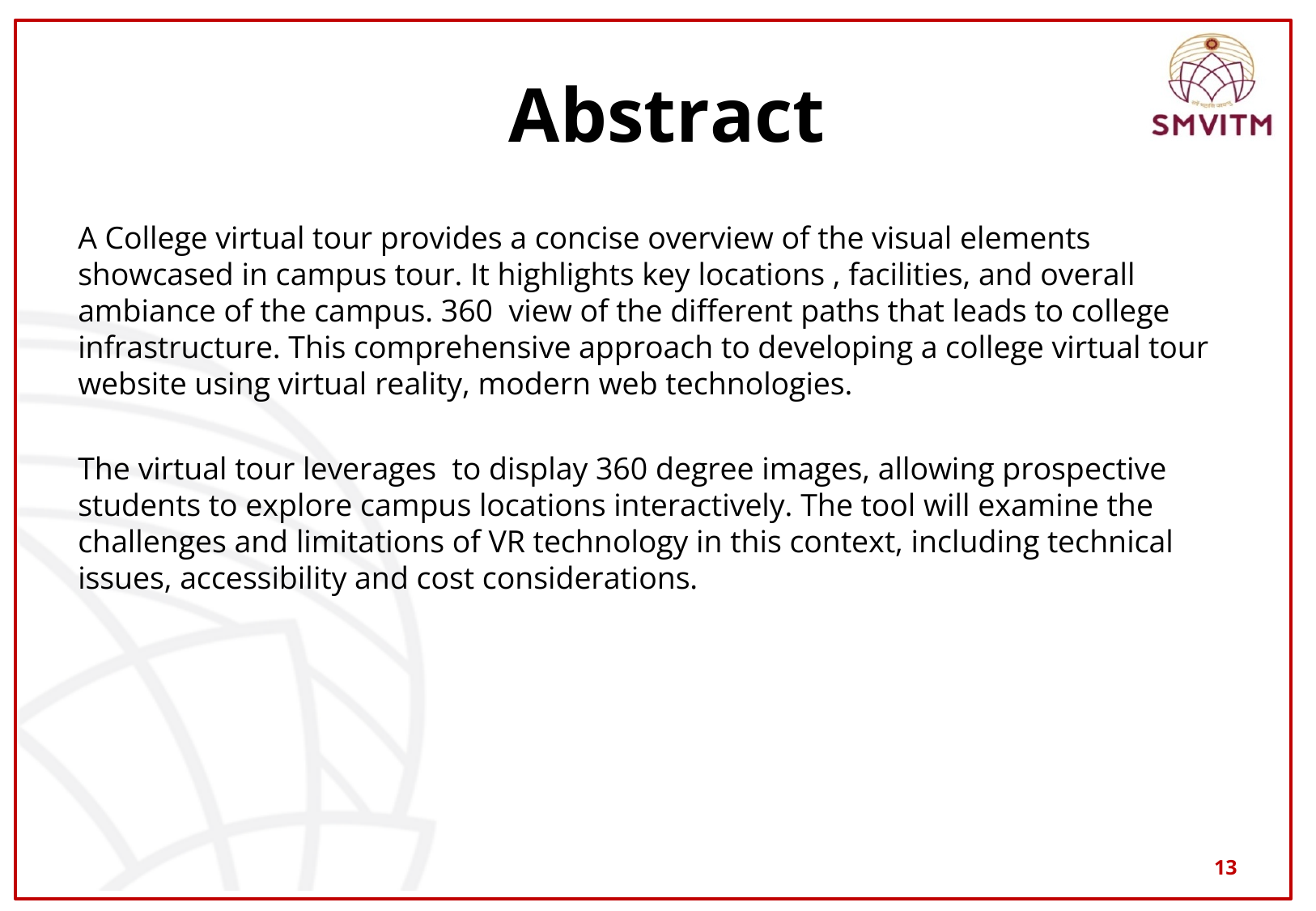

# Abstract
A College virtual tour provides a concise overview of the visual elements showcased in campus tour. It highlights key locations , facilities, and overall ambiance of the campus. 360  view of the different paths that leads to college infrastructure. This comprehensive approach to developing a college virtual tour website using virtual reality, modern web technologies.

The virtual tour leverages  to display 360 degree images, allowing prospective students to explore campus locations interactively. The tool will examine the challenges and limitations of VR technology in this context, including technical issues, accessibility and cost considerations.

13